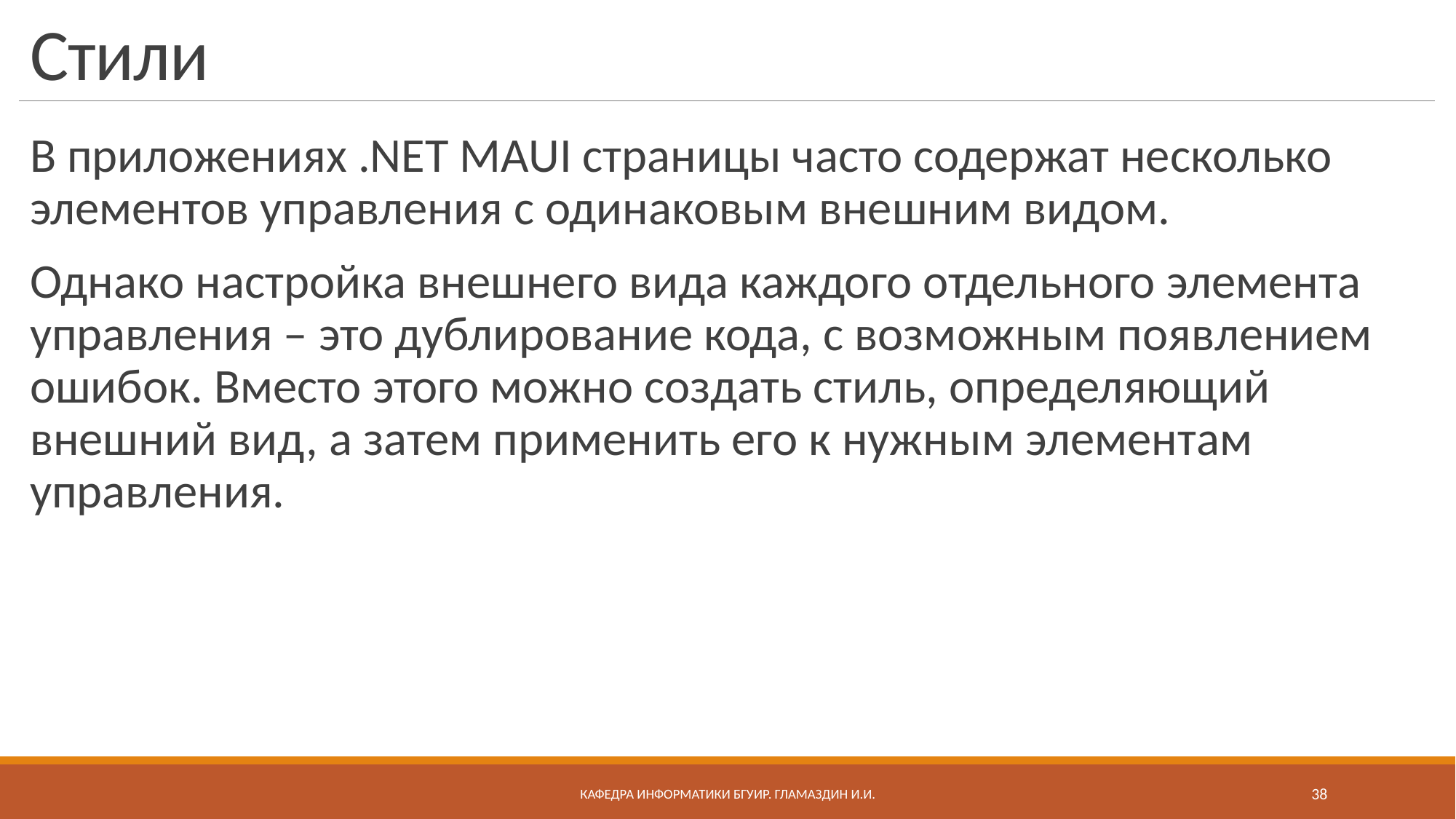

# Стили
В приложениях .NET MAUI страницы часто содержат несколько элементов управления с одинаковым внешним видом.
Однако настройка внешнего вида каждого отдельного элемента управления – это дублирование кода, с возможным появлением ошибок. Вместо этого можно создать стиль, определяющий внешний вид, а затем применить его к нужным элементам управления.
Кафедра информатики бгуир. Гламаздин И.и.
38